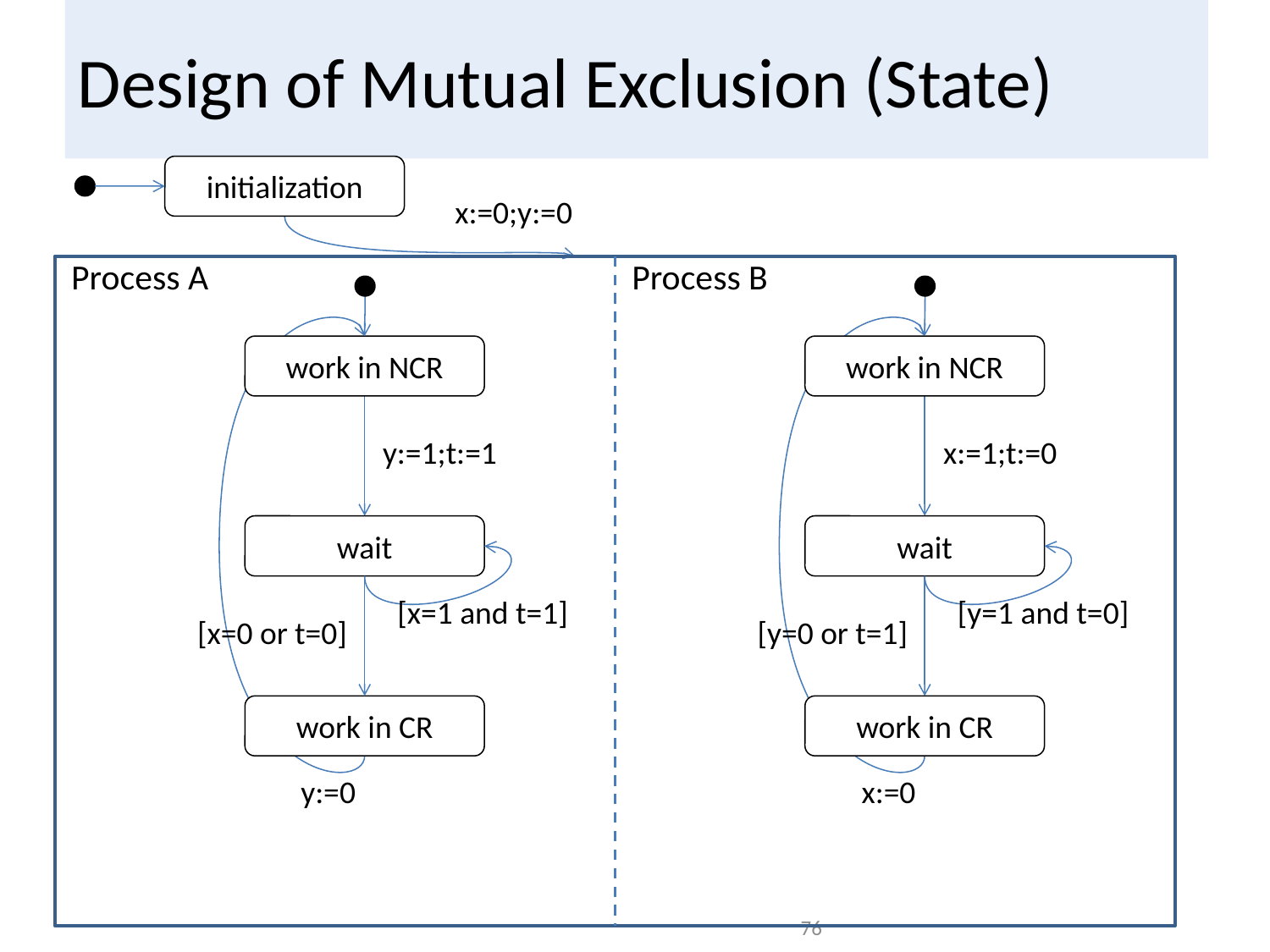

# Design of Mutual Exclusion (State)
initialization

x:=0;y:=0

Process A
Process B

work in NCR
work in NCR
y:=1;t:=1
x:=1;t:=0
wait
wait
[x=1 and t=1]
[y=1 and t=0]
[x=0 or t=0]
[y=0 or t=1]
work in CR
work in CR
y:=0
x:=0

76